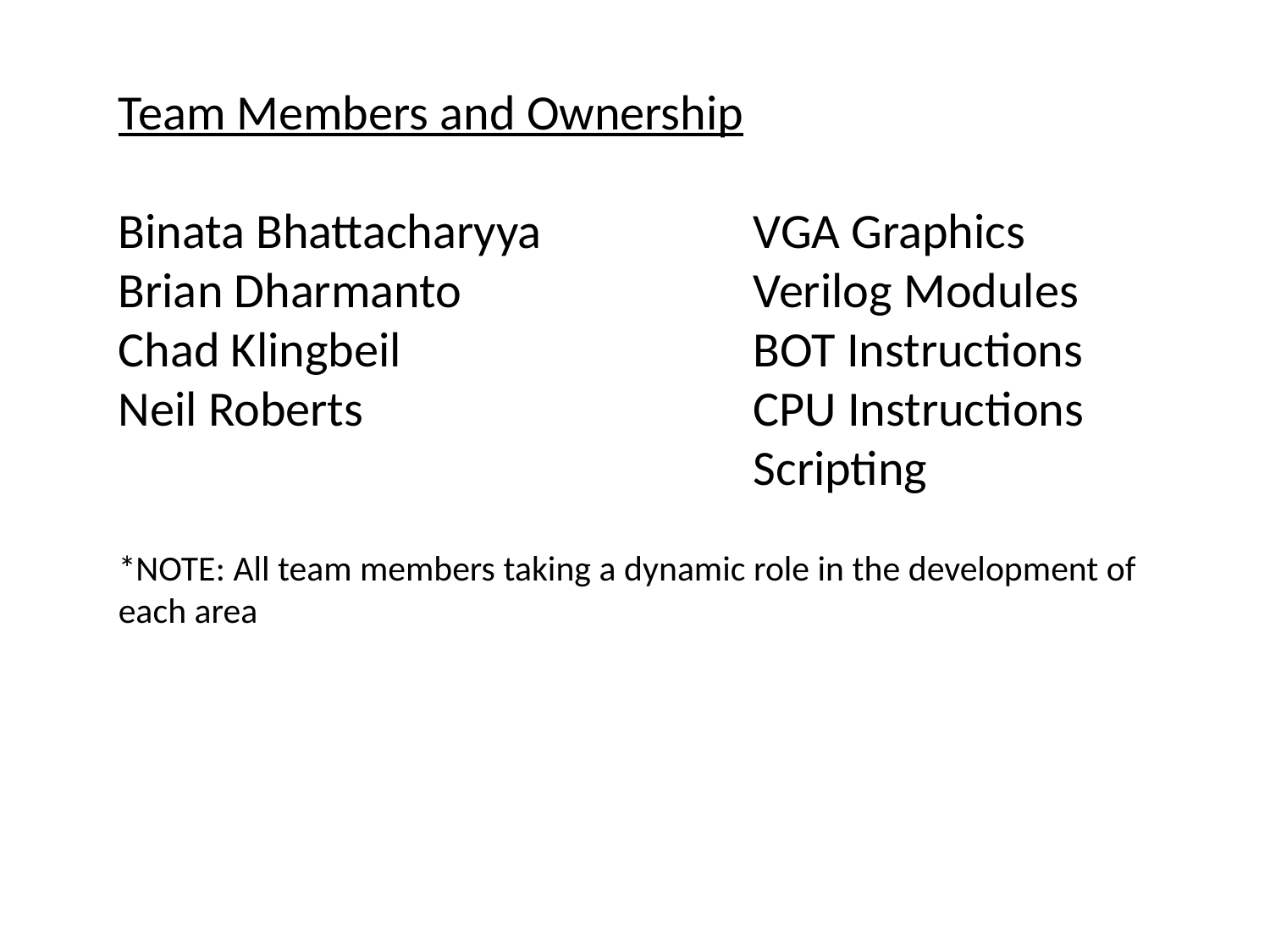

Team Members and Ownership

Binata Bhattacharyya		VGA Graphics
Brian Dharmanto			Verilog Modules
Chad Klingbeil			BOT Instructions
Neil Roberts				CPU Instructions
					Scripting

*NOTE: All team members taking a dynamic role in the development of each area